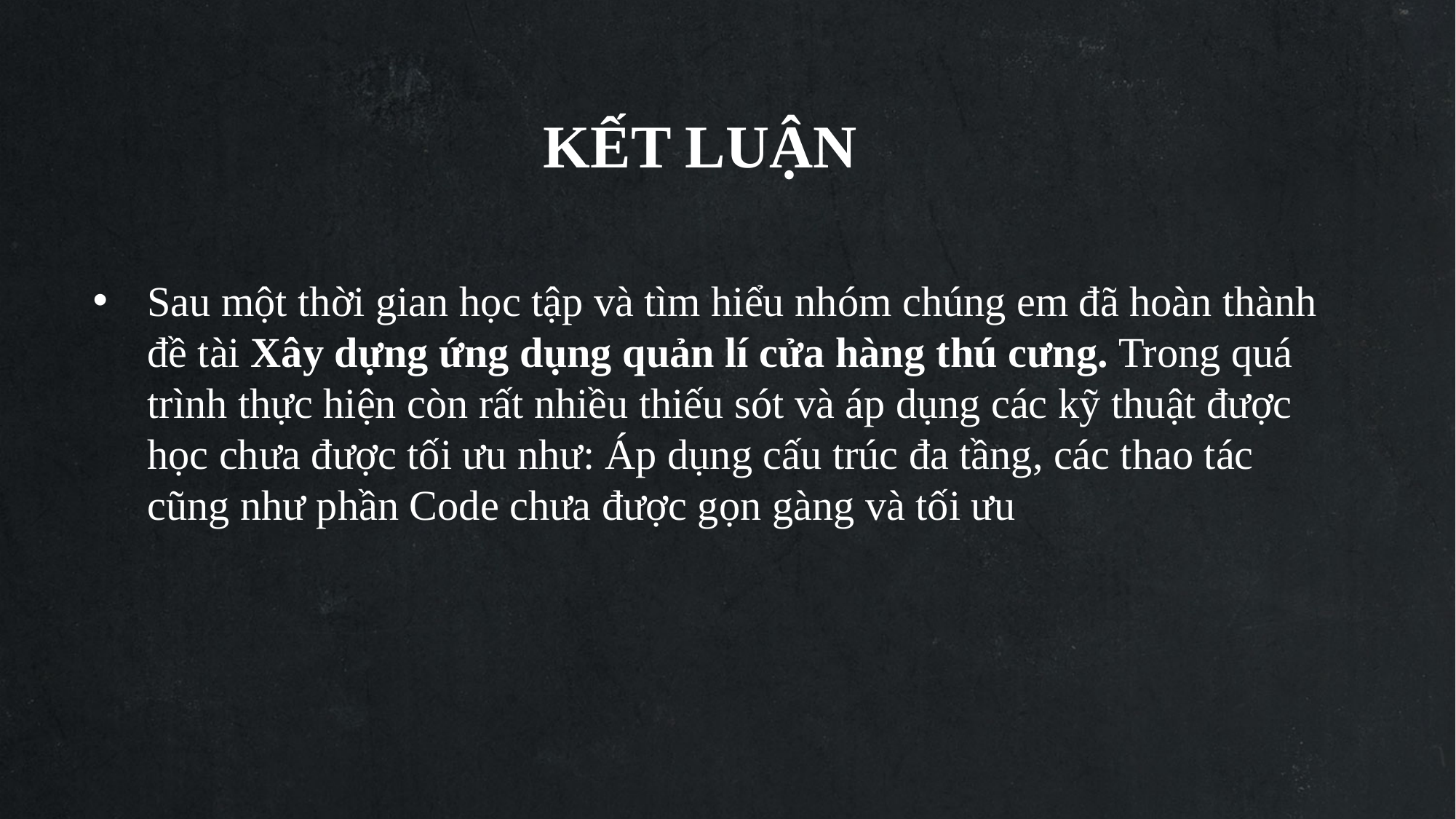

KẾT LUẬN
Sau một thời gian học tập và tìm hiểu nhóm chúng em đã hoàn thành đề tài Xây dựng ứng dụng quản lí cửa hàng thú cưng. Trong quá trình thực hiện còn rất nhiều thiếu sót và áp dụng các kỹ thuật được học chưa được tối ưu như: Áp dụng cấu trúc đa tầng, các thao tác cũng như phần Code chưa được gọn gàng và tối ưu